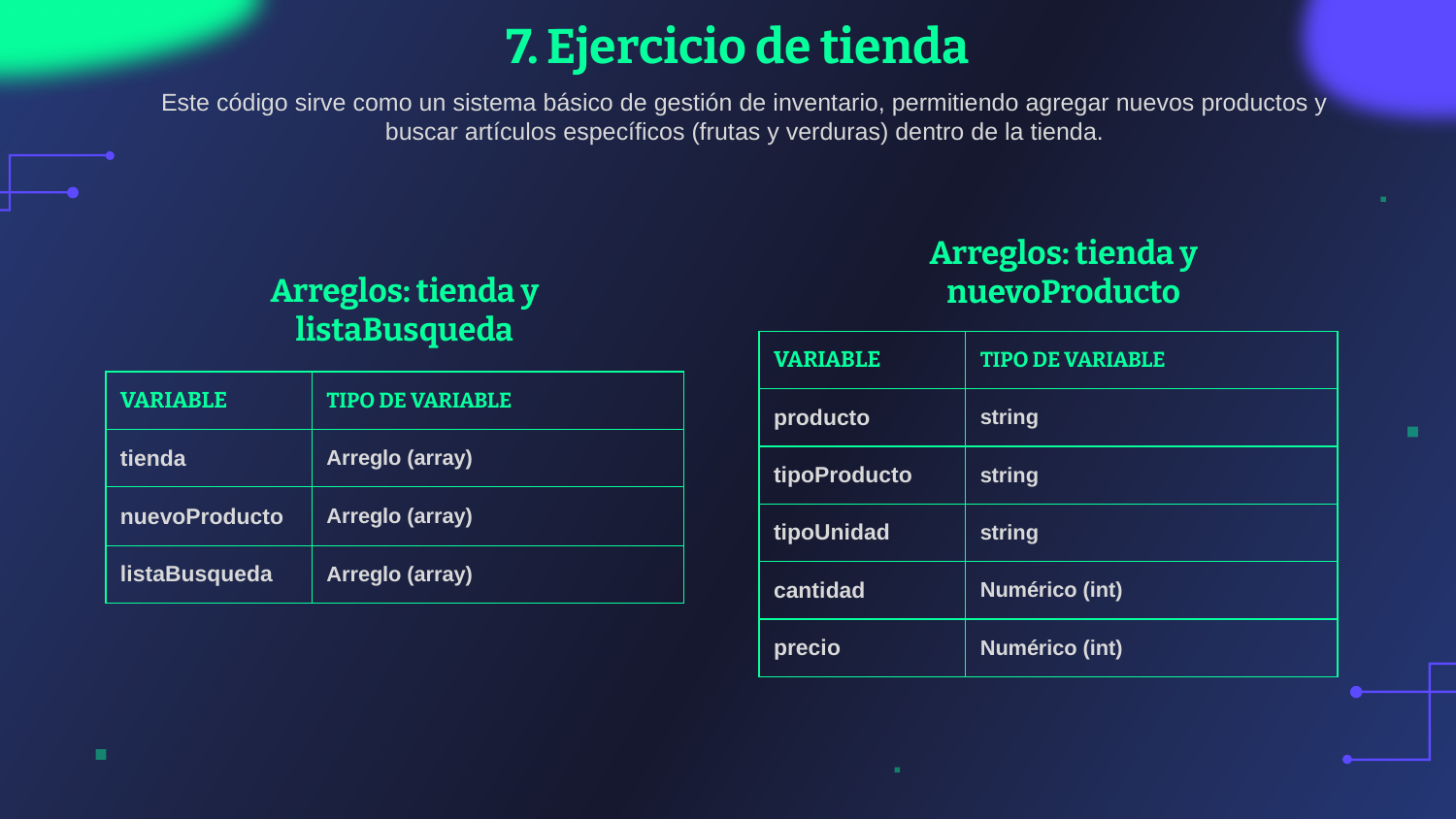

# 7. Ejercicio de tienda
Este código sirve como un sistema básico de gestión de inventario, permitiendo agregar nuevos productos y buscar artículos específicos (frutas y verduras) dentro de la tienda.
Arreglos: tienda y
nuevoProducto

Arreglos: tienda y
listaBusqueda

| VARIABLE | TIPO DE VARIABLE |
| --- | --- |
| producto | string |
| tipoProducto | string |
| tipoUnidad | string |
| cantidad | Numérico (int) |
| precio | Numérico (int) |
| VARIABLE | TIPO DE VARIABLE |
| --- | --- |
| tienda | Arreglo (array) |
| nuevoProducto | Arreglo (array) |
| listaBusqueda | Arreglo (array) |